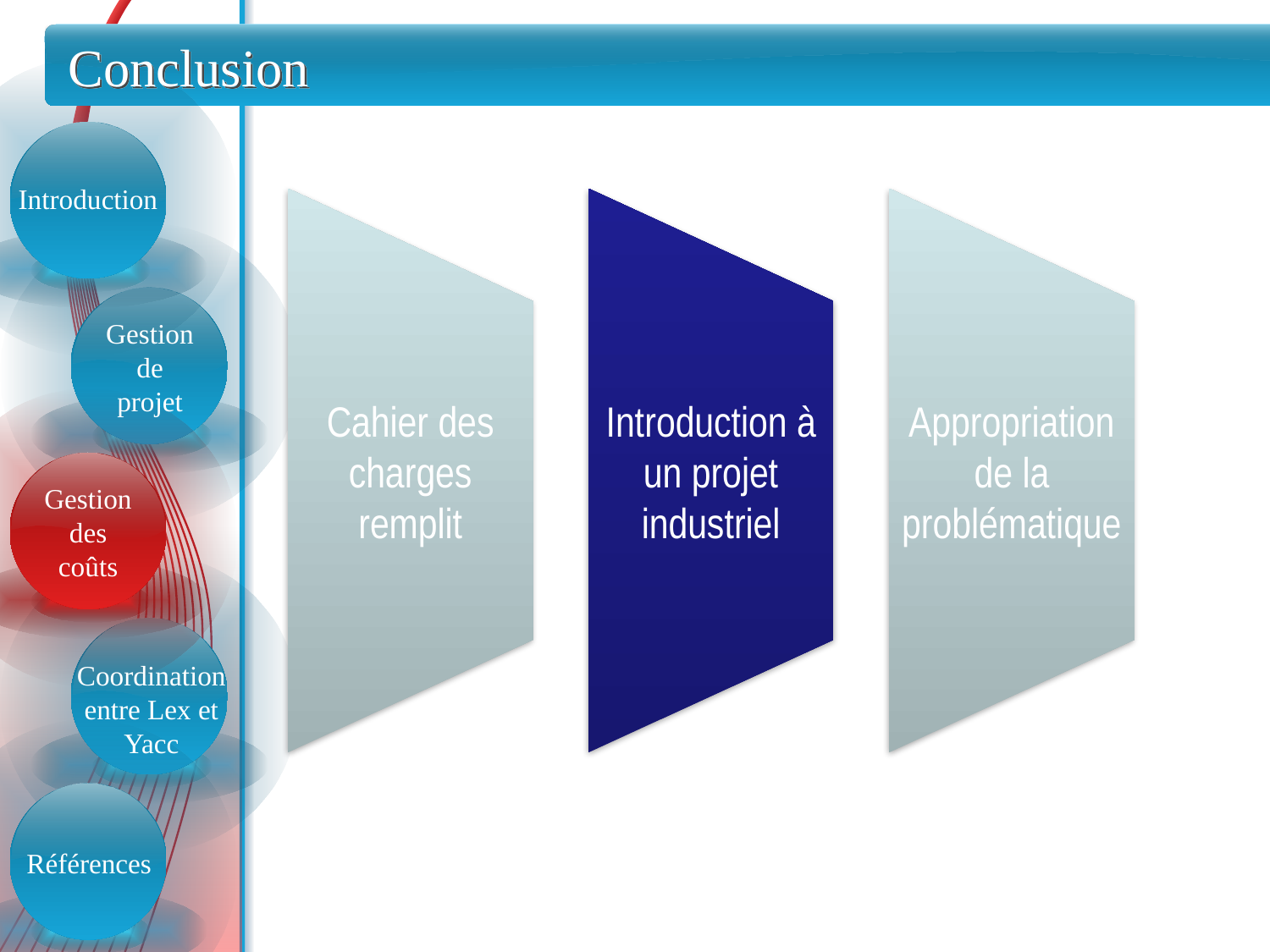

# Conclusion

Introduction
Cahier des charges remplit
Introduction à un projet industriel
Appropriation de la problématique

Gestion
de
projet

Gestion
des
coûts

Coordination entre Lex et Yacc

Références